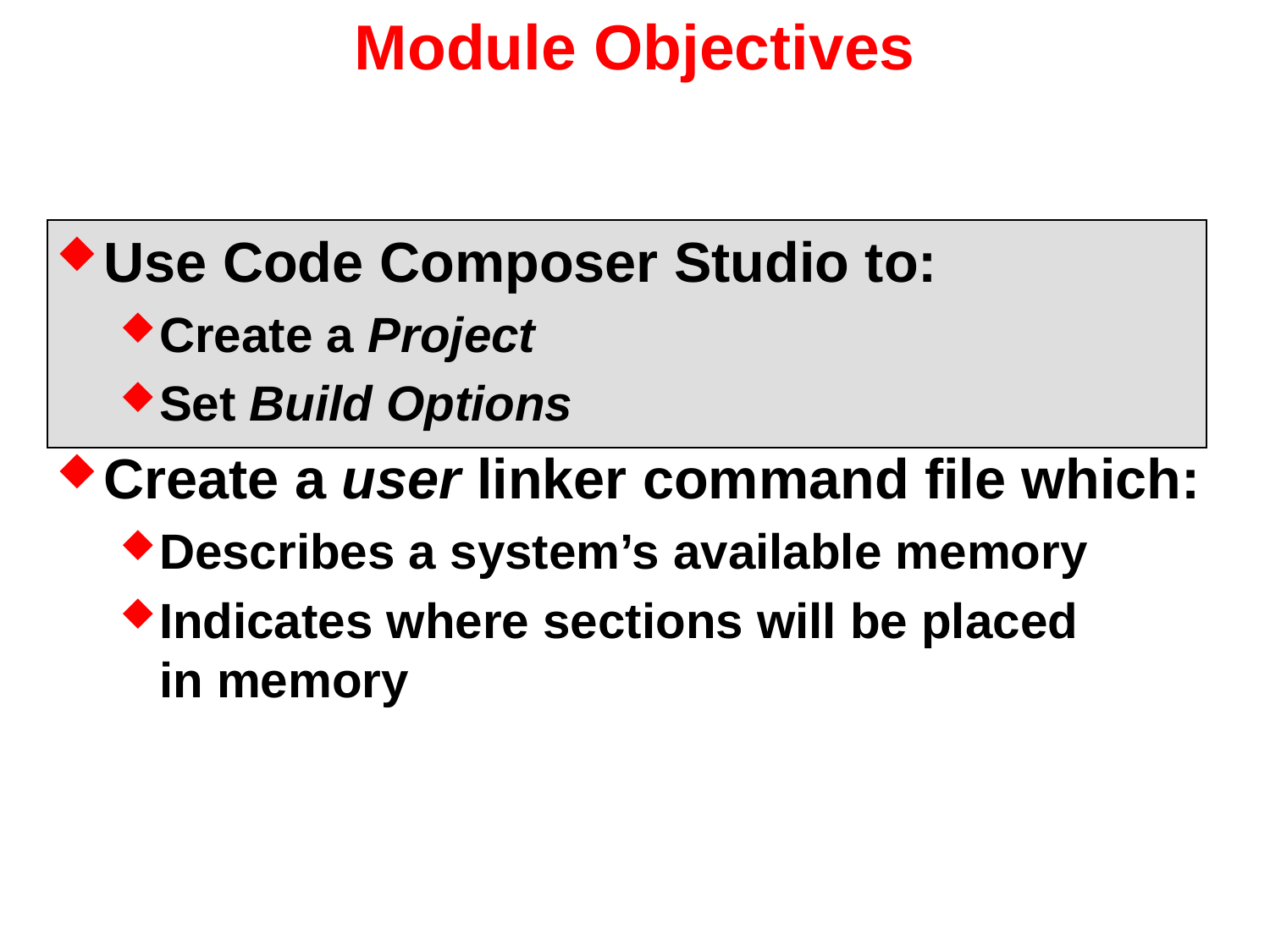

# Module Objectives
Use Code Composer Studio to:
Create a Project
Set Build Options
Create a user linker command file which:
Describes a system’s available memory
Indicates where sections will be placed       in memory